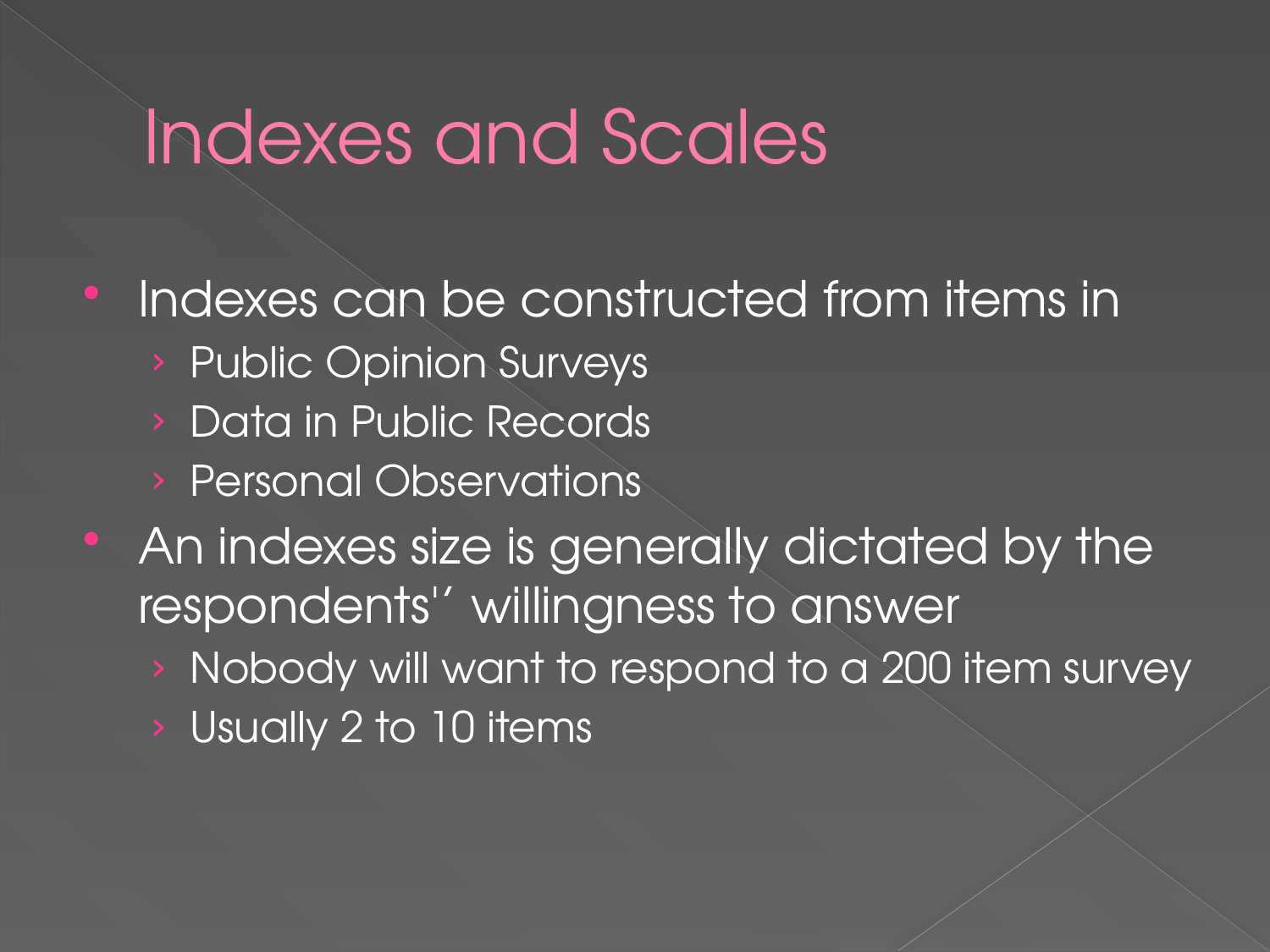

# Indexes and Scales
Indexes can be constructed from items in
Public Opinion Surveys
Data in Public Records
Personal Observations
An indexes size is generally dictated by the respondents'’ willingness to answer
Nobody will want to respond to a 200 item survey
Usually 2 to 10 items